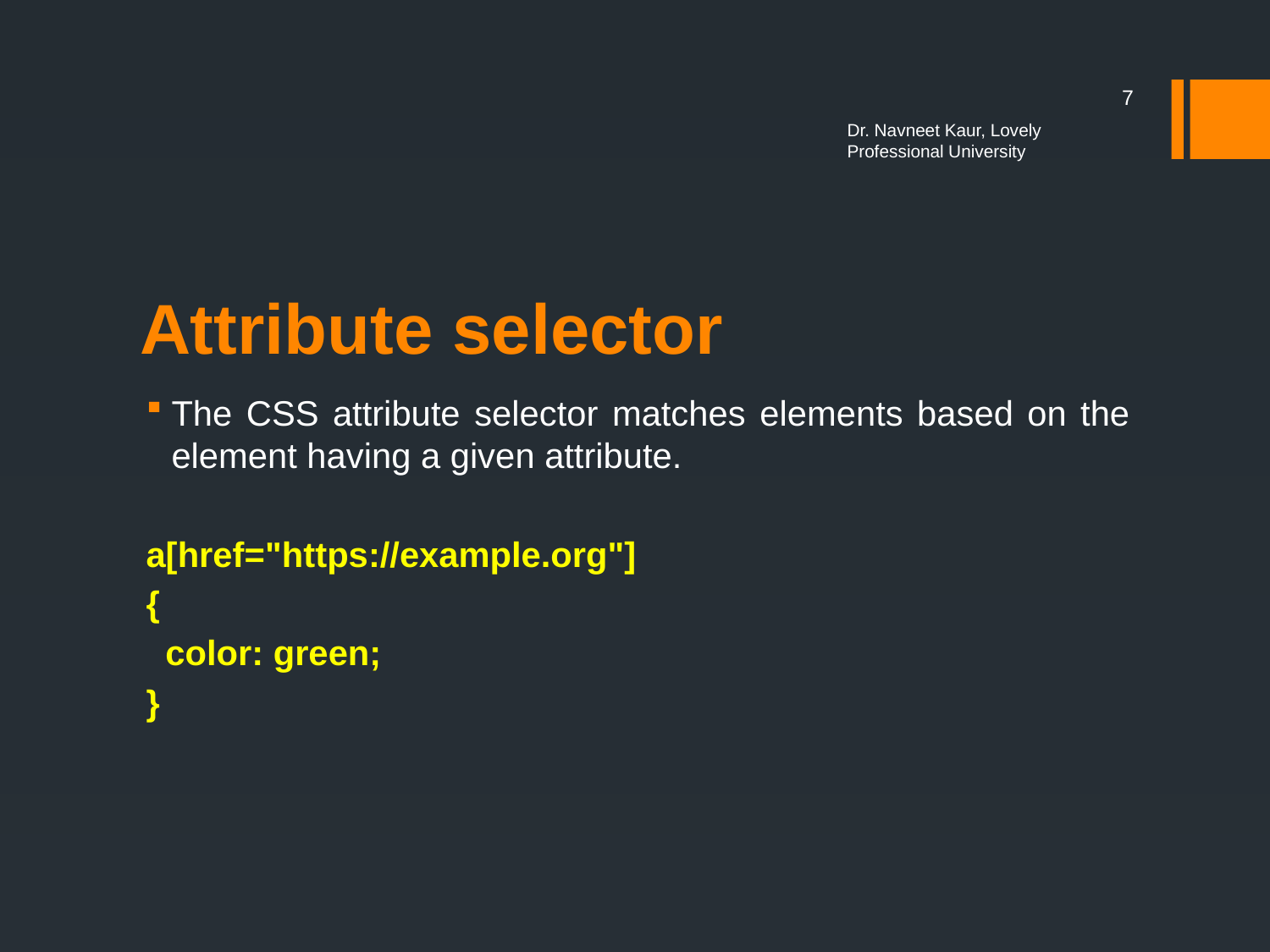

7
Dr. Navneet Kaur, Lovely Professional University
# Attribute selector
The CSS attribute selector matches elements based on the element having a given attribute.

a[href="https://example.org"]
{
  color: green;
}